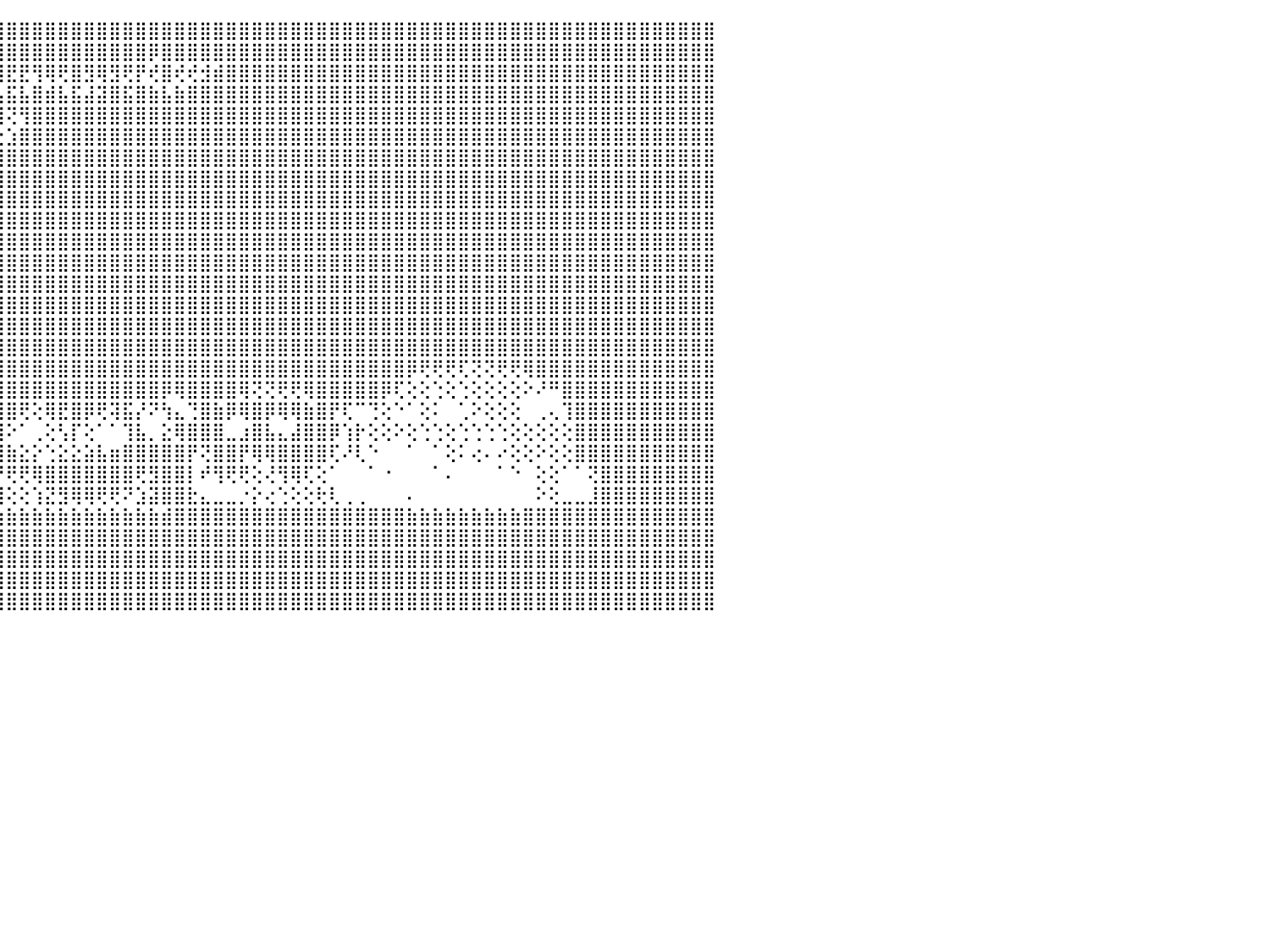

⣿⣿⣿⣿⣿⣿⣿⣿⣿⣿⣿⣿⣿⣿⣿⣿⣿⣿⣿⣿⣿⣿⣿⣿⣿⣿⣿⣿⣿⣿⣿⣿⣿⣿⣿⣿⣿⣿⣿⣿⣿⣿⣿⣿⣿⣿⣿⣿⣿⣿⣿⣿⣿⣿⣿⣿⣿⣿⣿⣿⣿⣿⣿⣿⣿⣿⣿⣿⣿⣿⣿⣿⣿⣿⣿⣿⣿⣿⣿⣿⣿⣿⣿⣿⣿⣿⣿⣿⣿⣿⣿⣿⣿⣿⣿⣿⣿⣿⣿⣿⠀
⣿⣿⣿⣿⣿⣿⣿⣿⣿⣿⣿⣿⣿⣿⣿⣿⣿⣿⣿⣿⣿⣿⣿⣿⣿⣿⣿⣿⣿⣿⣿⣿⣿⣿⣿⣿⣿⣿⣿⢿⣿⣿⣿⣿⣿⣿⣿⣿⣿⣿⣿⣿⣿⣿⣿⣿⡿⣿⣿⣿⣿⣿⣿⣿⣿⣿⣿⣿⣿⣿⣿⣿⣿⣿⣿⣿⣿⣿⣿⣿⣿⣿⣿⣿⣿⣿⣿⣿⣿⣿⣿⣿⣿⣿⣿⣿⣿⣿⣿⣿⠀
⣿⣿⣿⣿⣿⣿⣟⣿⡿⢻⣿⢿⢿⣿⡟⡿⣿⢿⢟⡿⢿⣟⣟⢿⢿⢟⡻⡟⣟⡿⣿⣿⢿⡿⣿⡿⢞⣿⡾⢻⢺⢟⡞⣟⣿⣟⣟⢻⢿⢟⣿⣻⢿⣻⢟⡟⢞⣿⢞⢞⣺⣾⣿⣿⣿⣿⣿⣿⣿⣿⣿⣿⣿⣿⣿⣿⣿⣿⣿⣿⣿⣿⣿⣿⣿⣿⣿⣿⣿⣿⣿⣿⣿⣿⣿⣿⣿⣿⣿⣿⠀
⣿⣿⣿⣿⣿⣿⣵⣿⣷⣾⣯⣮⣵⣷⣽⣵⣿⣽⣿⣯⣧⣿⣿⣿⣿⣾⣽⣷⣿⣵⣿⣽⣝⣫⣿⣷⢕⢻⢇⢝⢼⣾⣯⣾⣧⣯⣧⣿⣾⣧⣯⣼⣽⣿⣯⣿⣷⣧⣷⣿⣿⣿⣿⣿⣿⣿⣿⣿⣿⣿⣿⣿⣿⣿⣿⣿⣿⣿⣿⣿⣿⣿⣿⣿⣿⣿⣿⣿⣿⣿⣿⣿⣿⣿⣿⣿⣿⣿⣿⣿⠀
⣿⣿⣿⣿⣿⣿⣿⣿⣿⣿⣿⣿⣿⣿⣿⣿⣿⣿⣿⣿⣿⣿⣿⣿⣿⣿⣿⣿⣿⣿⣿⣿⢝⢕⢿⣿⡕⢕⣵⡇⢜⣼⢝⢹⣿⢝⢻⣿⣿⣿⣿⣿⣿⣿⣿⣿⣿⣿⣿⣿⣿⣿⣿⣿⣿⣿⣿⣿⣿⣿⣿⣿⣿⣿⣿⣿⣿⣿⣿⣿⣿⣿⣿⣿⣿⣿⣿⣿⣿⣿⣿⣿⣿⣿⣿⣿⣿⣿⣿⣿⠀
⣿⣿⣿⣿⣿⣿⣿⣿⣿⣿⣿⣿⣿⣿⣿⣿⣿⣿⣿⣿⣿⣿⣿⣿⣿⡿⢟⢻⢝⢻⡷⢕⢜⣕⢟⣿⣧⣵⣿⣧⣕⢇⢕⢞⢕⣱⣿⣿⣿⣿⣿⣿⣿⣿⣿⣿⣿⣿⣿⣿⣿⣿⣿⣿⣿⣿⣿⣿⣿⣿⣿⣿⣿⣿⣿⣿⣿⣿⣿⣿⣿⣿⣿⣿⣿⣿⣿⣿⣿⣿⣿⣿⣿⣿⣿⣿⣿⣿⣿⣿⠀
⣿⣿⣿⣿⣿⣿⣿⣿⣿⣿⣿⣿⣿⣿⣿⣿⣿⣿⣿⣿⣿⣿⣿⣿⣿⢇⡵⢕⢕⣧⣜⣱⣼⣿⣿⣿⣿⣿⣿⣿⣿⣿⣧⣵⣾⣿⣿⣿⣿⣿⣿⣿⣿⣿⣿⣿⣿⣿⣿⣿⣿⣿⣿⣿⣿⣿⣿⣿⣿⣿⣿⣿⣿⣿⣿⣿⣿⣿⣿⣿⣿⣿⣿⣿⣿⣿⣿⣿⣿⣿⣿⣿⣿⣿⣿⣿⣿⣿⣿⣿⠀
⣿⣿⣿⣿⣿⣿⣿⣿⣿⣿⣿⣿⣿⣿⣿⣿⣿⣿⣿⣿⣿⣿⣿⣿⣿⣧⣵⣕⣔⣜⣿⣿⣿⣿⣿⣿⣿⣿⣿⣿⣿⣿⣿⣿⣿⣿⣿⣿⣿⣿⣿⣿⣿⣿⣿⣿⣿⣿⣿⣿⣿⣿⣿⣿⣿⣿⣿⣿⣿⣿⣿⣿⣿⣿⣿⣿⣿⣿⣿⣿⣿⣿⣿⣿⣿⣿⣿⣿⣿⣿⣿⣿⣿⣿⣿⣿⣿⣿⣿⣿⠀
⣿⣿⣿⣿⣿⣿⣿⣿⣿⣿⣿⣿⣿⣿⣿⣿⣿⣿⣿⣿⣿⣿⣿⣿⣿⣿⣿⣿⣿⣿⣿⣿⣿⣿⣿⣿⣿⣿⣿⣿⣿⣿⣿⣿⣿⣿⣿⣿⣿⣿⣿⣿⣿⣿⣿⣿⣿⣿⣿⣿⣿⣿⣿⣿⣿⣿⣿⣿⣿⣿⣿⣿⣿⣿⣿⣿⣿⣿⣿⣿⣿⣿⣿⣿⣿⣿⣿⣿⣿⣿⣿⣿⣿⣿⣿⣿⣿⣿⣿⣿⠀
⣿⣿⣿⣿⣿⣿⣿⣿⣿⣿⣿⣿⣿⣿⣿⣿⣿⣿⣿⣿⣿⣿⣿⣿⣿⣿⣿⣿⣿⣿⣿⣿⣿⣿⣿⣿⣿⣿⣿⣿⣿⣿⣿⣿⣿⣿⣿⣿⣿⣿⣿⣿⣿⣿⣿⣿⣿⣿⣿⣿⣿⣿⣿⣿⣿⣿⣿⣿⣿⣿⣿⣿⣿⣿⣿⣿⣿⣿⣿⣿⣿⣿⣿⣿⣿⣿⣿⣿⣿⣿⣿⣿⣿⣿⣿⣿⣿⣿⣿⣿⠀
⣿⣿⣿⣿⣿⣿⣿⣿⣿⣿⣿⣿⣿⣿⣿⣿⣿⣿⣿⣿⣿⣿⣿⣿⣿⣿⣿⣿⣿⣿⣿⣿⣿⣿⣿⣿⣿⣿⣿⣿⣿⣿⣿⣿⣿⣿⣿⣿⣿⣿⣿⣿⣿⣿⣿⣿⣿⣿⣿⣿⣿⣿⣿⣿⣿⣿⣿⣿⣿⣿⣿⣿⣿⣿⣿⣿⣿⣿⣿⣿⣿⣿⣿⣿⣿⣿⣿⣿⣿⣿⣿⣿⣿⣿⣿⣿⣿⣿⣿⣿⠀
⣿⣿⣿⣿⣿⣿⣿⣿⣿⣿⣿⣿⣿⣿⣿⣿⣿⣿⣿⣿⣿⣿⣿⣿⣿⣿⣿⣿⣿⣿⣿⣿⣿⣿⣿⣿⣿⣿⣿⣿⣿⣿⣿⣿⣿⣿⣿⣿⣿⣿⣿⣿⣿⣿⣿⣿⣿⣿⣿⣿⣿⣿⣿⣿⣿⣿⣿⣿⣿⣿⣿⣿⣿⣿⣿⣿⣿⣿⣿⣿⣿⣿⣿⣿⣿⣿⣿⣿⣿⣿⣿⣿⣿⣿⣿⣿⣿⣿⣿⣿⠀
⣿⣿⣿⣿⣿⣿⣿⣿⣿⣿⣿⣿⣿⣿⣿⣿⣿⣿⣿⣿⣿⣿⣿⣿⣿⣿⣿⣿⣿⣿⣿⣿⣿⣿⣿⣿⣿⣿⣿⣿⣿⣿⣿⣿⣿⣿⣿⣿⣿⣿⣿⣿⣿⣿⣿⣿⣿⣿⣿⣿⣿⣿⣿⣿⣿⣿⣿⣿⣿⣿⣿⣿⣿⣿⣿⣿⣿⣿⣿⣿⣿⣿⣿⣿⣿⣿⣿⣿⣿⣿⣿⣿⣿⣿⣿⣿⣿⣿⣿⣿⠀
⣿⣿⣿⣿⣿⣿⣿⣿⣿⣿⣿⣿⣿⣿⣿⣿⣿⣿⣿⣿⣿⣿⣿⣿⣿⣿⣿⣿⣿⣿⣿⣿⣿⣿⣿⣿⣿⣿⣿⣿⣿⣿⣿⣿⣿⣿⣿⣿⣿⣿⣿⣿⣿⣿⣿⣿⣿⣿⣿⣿⣿⣿⣿⣿⣿⣿⣿⣿⣿⣿⣿⣿⣿⣿⣿⣿⣿⣿⣿⣿⣿⣿⣿⣿⣿⣿⣿⣿⣿⣿⣿⣿⣿⣿⣿⣿⣿⣿⣿⣿⠀
⣿⣿⣿⣿⣿⣿⣿⣿⣿⣿⣿⣿⣿⣿⣿⣿⣿⣿⣿⣿⣿⣿⣿⣿⣿⣿⣿⣿⣿⣿⣿⣿⣿⣿⣿⣿⣿⣿⣿⣿⣿⣿⣿⣿⣿⣿⣿⣿⣿⣿⣿⣿⣿⣿⣿⣿⣿⣿⣿⣿⣿⣿⣿⣿⣿⣿⣿⣿⣿⣿⣿⣿⣿⣿⣿⣿⣿⣿⣿⣿⣿⣿⣿⣿⣿⣿⣿⣿⣿⣿⣿⣿⣿⣿⣿⣿⣿⣿⣿⣿⠀
⣿⣿⣿⣿⣿⣿⣿⣿⣿⣿⣿⣿⣿⣿⣿⣿⣿⣿⣿⣿⣿⣿⣿⣿⣿⣿⣿⣿⣿⣿⣿⣿⣿⣿⣿⣿⣿⣿⣿⣿⣿⣿⣿⣿⣿⣿⣿⣿⣿⣿⣿⣿⣿⣿⣿⣿⣿⣿⣿⣿⣿⣿⣿⣿⣿⣿⣿⣿⣿⣿⣿⣿⣿⣿⣿⣿⣿⣿⣿⣿⣿⣿⣿⣿⣿⣿⣿⣿⣿⣿⣿⣿⣿⣿⣿⣿⣿⣿⣿⣿⠀
⣿⣿⣿⣿⣿⣿⣿⣿⣿⣿⣿⣿⣿⣿⣿⣿⣿⣿⣿⣿⣿⣿⣿⣿⣿⣿⣿⣿⣿⣿⡿⢟⢟⢟⢟⢟⢟⢟⢿⣿⣿⣿⣿⣿⣿⣿⣿⣿⣿⣿⣿⣿⣿⣿⣿⣿⣿⣿⣿⣿⣿⣿⣿⣿⣿⣿⣿⣿⣿⣿⣿⣿⣿⣿⣿⣿⡿⢟⢟⢟⢏⢝⢝⢟⢟⢿⣿⣿⣿⣿⣿⣿⣿⣿⣿⣿⣿⣿⣿⣿⠀
⣿⣿⣿⣿⣿⣿⣿⣿⣿⣿⣿⠋⠙⠙⢛⣿⣿⣿⣿⣿⣿⣿⣯⡍⢁⣹⣿⣿⡿⢯⣷⣵⣵⣷⣾⣿⣿⣿⣷⡜⣿⣿⣿⣿⣿⣿⣿⣿⣿⣿⣿⣿⣿⣿⣿⣿⣿⡿⢿⣿⣿⣿⣿⢿⢝⢝⢟⢟⢿⣿⣿⣿⣿⣿⡿⢏⢕⢕⢑⢕⢑⢕⢕⢕⢕⠕⠜⠛⣿⣿⣿⣿⣿⣿⣿⣿⣿⣿⣿⣿⠀
⣿⣿⣿⣿⣿⣿⣿⣿⣿⣿⣿⣶⣦⣴⣾⣿⣿⣿⠙⠙⣿⣏⠉⢻⣿⣿⣿⣏⢕⠘⠉⢕⢟⢟⠝⢝⢝⢝⠝⠟⢜⢿⣻⣿⣿⣿⢟⢕⢿⣟⣿⡿⢟⢽⣯⡜⠝⢳⣄⢙⣿⣷⡿⢿⣿⡿⢿⢿⣷⣿⡟⢏⠉⢙⢕⠑⠁⢕⠅⠀⢁⠕⢕⢕⢕⠀⢀⢄⢹⣿⣿⣿⣿⣿⣿⣿⣿⣿⣿⣿⠀
⣿⣿⣿⣿⣿⣿⣿⣿⣿⣿⣿⣿⣿⣿⣿⣿⣿⣿⣷⣾⣿⣿⣷⣿⣿⣿⣿⡟⠑⠀⠀⠕⠕⠁⠀⠀⢐⠐⠀⠀⠕⢜⢸⣿⣿⠕⠁⢀⢕⢣⡏⢕⠁⠁⢹⣧⡀⣕⢿⣿⣿⣿⣀⣰⣿⣧⣄⣼⣿⣿⡿⢱⡗⢕⢕⠕⢕⢑⢑⢕⢑⢑⢑⢑⢕⢕⢕⢕⢕⣿⣿⣿⣿⣿⣿⣿⣿⣿⣿⣿⠀
⣿⣿⣿⣿⣿⣿⣿⣿⣿⣿⣿⣿⣿⣿⣿⣿⣿⣿⣿⣇⢝⢏⣿⣿⣿⢿⣿⡷⠀⠀⠀⠀⠁⠀⠀⠀⠀⠀⠀⢠⣦⡼⢔⢿⣿⣷⣕⡕⢑⣕⣕⣵⣧⣶⣿⣿⣿⣿⣿⡟⢝⣿⣿⡟⢿⢿⣿⣿⣿⣿⢏⠜⢇⠑⠀⠀⠁⠀⠁⢕⠅⢔⠄⠔⢕⢕⠕⢕⢕⣿⣿⣿⣿⣿⣿⣿⣿⣿⣿⣿⠀
⣿⣿⣿⣿⣿⣿⣿⣿⣿⢇⢜⢿⣿⢝⢟⢿⢟⢟⢏⢕⢜⢝⢍⢏⢕⢕⣿⢕⢕⢔⠀⠀⠀⠀⠀⠀⠀⠀⠀⠜⢟⢕⢕⣸⡟⢟⢟⢿⣿⣿⣿⣿⣿⣿⣿⢟⣻⣿⣿⡇⠞⢻⢟⢟⢕⢜⢻⢿⢏⢕⠁⠀⠀⠁⠐⠀⠀⠀⠁⠄⠀⠀⠀⠁⠑⠀⢕⢕⠁⠁⢝⣿⣿⣿⣿⣿⣿⣿⣿⣿⠀
⣿⣿⣿⣿⣿⣿⣿⣿⣿⣇⣕⣼⣝⢕⢕⢔⢅⠄⠅⢑⢕⢳⢄⢀⠕⣼⣟⣇⣕⡑⢀⢐⢂⢂⢐⢀⢐⢂⢀⢀⢀⢼⢿⣿⣿⢕⢕⢱⣝⣻⢿⢿⢟⢟⠝⣱⣽⣿⣿⣗⣄⣀⣀⡐⡕⢔⢑⢕⢕⢗⢇⢀⢀⠀⠀⠀⠄⠀⠀⠀⠀⠀⠀⠀⠀⠀⠕⢕⣀⣀⣸⣿⣿⣿⣿⣿⣿⣿⣿⣿⠀
⣿⣿⣿⣿⣿⣿⣿⣿⣿⣿⣿⣿⣿⣿⣿⣿⣿⣿⣿⣿⣿⣿⣿⣿⣿⣿⣿⣿⣿⣿⣿⣿⣿⣿⣿⣿⣿⣿⣿⣿⣿⣿⣿⣿⣷⣷⣷⣷⣷⣷⣷⣷⣷⣷⣷⣷⣷⣾⣿⣿⣿⣿⣿⣿⣿⣿⣿⣿⣿⣿⣿⣿⣿⣿⣿⣿⣷⣷⣷⣷⣷⣷⣷⣷⣷⣿⣿⣿⣿⣿⣿⣿⣿⣿⣿⣿⣿⣿⣿⣿⠀
⣿⣿⣿⣿⣿⣿⣿⣿⣿⣿⣿⣿⣿⣿⣿⣿⣿⣿⣿⣿⣿⣿⣿⣿⣿⣿⣿⣿⣿⣿⣿⣿⣿⣿⣿⣿⣿⣿⣿⣿⣿⣿⣿⣿⣿⣿⣿⣿⣿⣿⣿⣿⣿⣿⣿⣿⣿⣿⣿⣿⣿⣿⣿⣿⣿⣿⣿⣿⣿⣿⣿⣿⣿⣿⣿⣿⣿⣿⣿⣿⣿⣿⣿⣿⣿⣿⣿⣿⣿⣿⣿⣿⣿⣿⣿⣿⣿⣿⣿⣿⠀
⣿⣿⣿⣿⣿⣿⣿⣿⣿⣿⣿⣿⣿⣿⣿⣿⣿⣿⣿⣿⣿⣿⣿⣿⣿⣿⣿⣿⣿⣿⣿⣿⣿⣿⣿⣿⣿⣿⣿⣿⣿⣿⣿⣿⣿⣿⣿⣿⣿⣿⣿⣿⣿⣿⣿⣿⣿⣿⣿⣿⣿⣿⣿⣿⣿⣿⣿⣿⣿⣿⣿⣿⣿⣿⣿⣿⣿⣿⣿⣿⣿⣿⣿⣿⣿⣿⣿⣿⣿⣿⣿⣿⣿⣿⣿⣿⣿⣿⣿⣿⠀
⣿⣿⣿⣿⣿⣿⣿⣿⣿⣿⣿⣿⣿⣿⣿⣿⣿⣿⣿⣿⣿⣿⣿⣿⣿⣿⣿⣿⣿⣿⣿⣿⣿⣿⣿⣿⣿⣿⣿⣿⣿⣿⣿⣿⣿⣿⣿⣿⣿⣿⣿⣿⣿⣿⣿⣿⣿⣿⣿⣿⣿⣿⣿⣿⣿⣿⣿⣿⣿⣿⣿⣿⣿⣿⣿⣿⣿⣿⣿⣿⣿⣿⣿⣿⣿⣿⣿⣿⣿⣿⣿⣿⣿⣿⣿⣿⣿⣿⣿⣿⠀
⢻⢿⢿⢿⢿⢿⢿⢿⢿⢿⢿⢿⢿⠿⠿⢿⢿⢿⢿⢿⣿⣿⣿⣿⣿⣿⣿⣿⣿⣿⣿⣿⣿⣿⣿⣿⣿⣿⣿⣿⣿⣿⣿⣿⣿⣿⣿⣿⣿⣿⣿⣿⣿⣿⣿⣿⣿⣿⣿⣿⣿⣿⣿⣿⣿⣿⣿⣿⣿⣿⣿⣿⣿⣿⣿⣿⣿⣿⣿⣿⣿⣿⣿⣿⣿⣿⣿⣿⣿⣿⣿⣿⣿⣿⣿⣿⣿⣿⣿⣿⠀
⠀⠀⠀⠀⠀⠀⠀⠀⠀⠀⠀⠀⠀⠀⠀⠀⠀⠀⠀⠀⠀⠀⠀⠀⠀⠀⠀⠀⠀⠀⠀⠀⠀⠀⠀⠀⠀⠀⠀⠀⠀⠀⠀⠀⠀⠀⠀⠀⠀⠀⠀⠀⠀⠀⠀⠀⠀⠀⠀⠀⠀⠀⠀⠀⠀⠀⠀⠀⠀⠀⠀⠀⠀⠀⠀⠀⠀⠀⠀⠀⠀⠀⠀⠀⠀⠀⠀⠀⠀⠀⠀⠀⠀⠀⠀⠀⠀⠀⠀⠀⠀